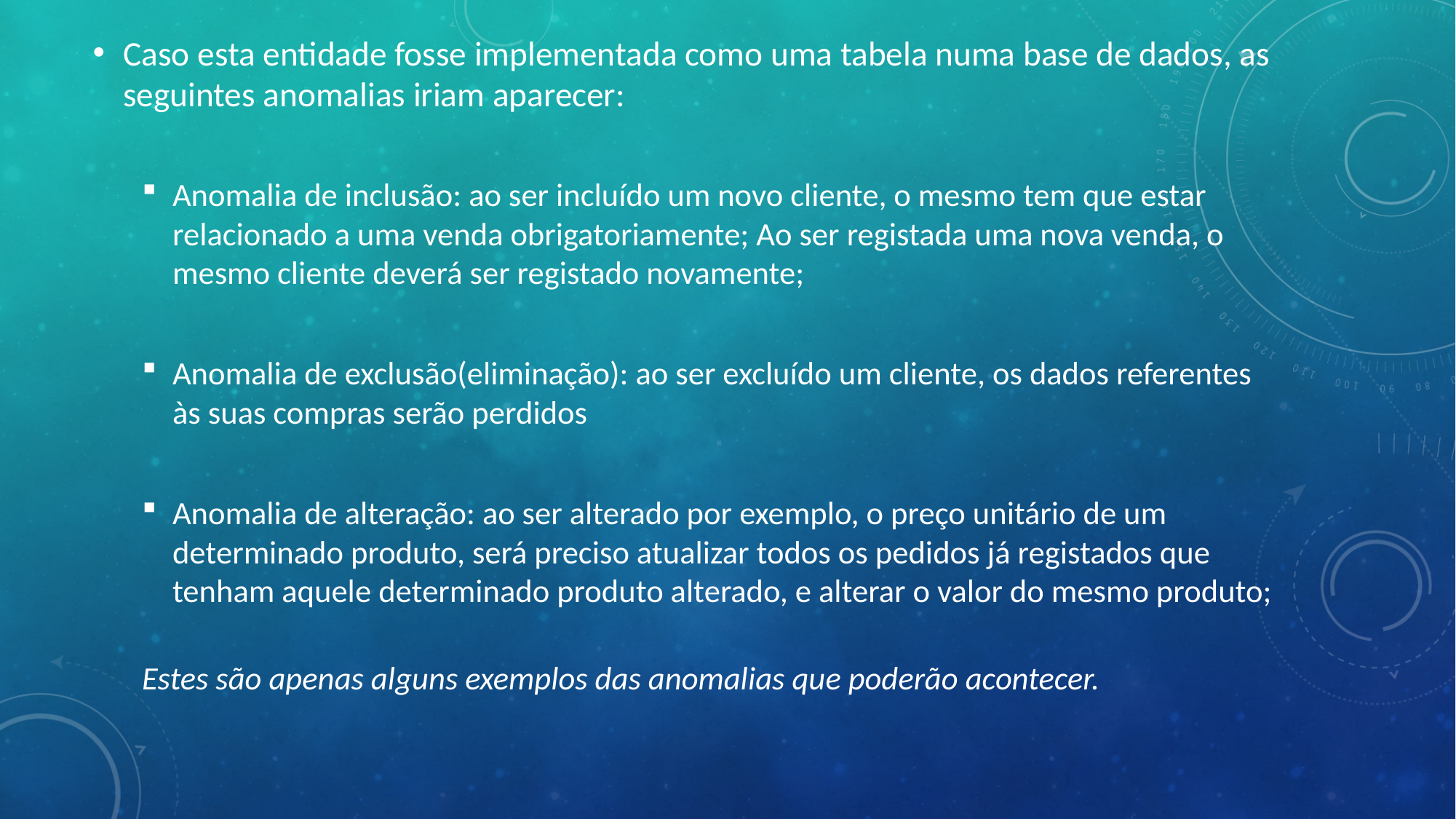

Caso esta entidade fosse implementada como uma tabela numa base de dados, as seguintes anomalias iriam aparecer:

Anomalia de inclusão: ao ser incluído um novo cliente, o mesmo tem que estar relacionado a uma venda obrigatoriamente; Ao ser registada uma nova venda, o mesmo cliente deverá ser registado novamente;

Anomalia de exclusão(eliminação): ao ser excluído um cliente, os dados referentes às suas compras serão perdidos

Anomalia de alteração: ao ser alterado por exemplo, o preço unitário de um determinado produto, será preciso atualizar todos os pedidos já registados que tenham aquele determinado produto alterado, e alterar o valor do mesmo produto;
Estes são apenas alguns exemplos das anomalias que poderão acontecer.